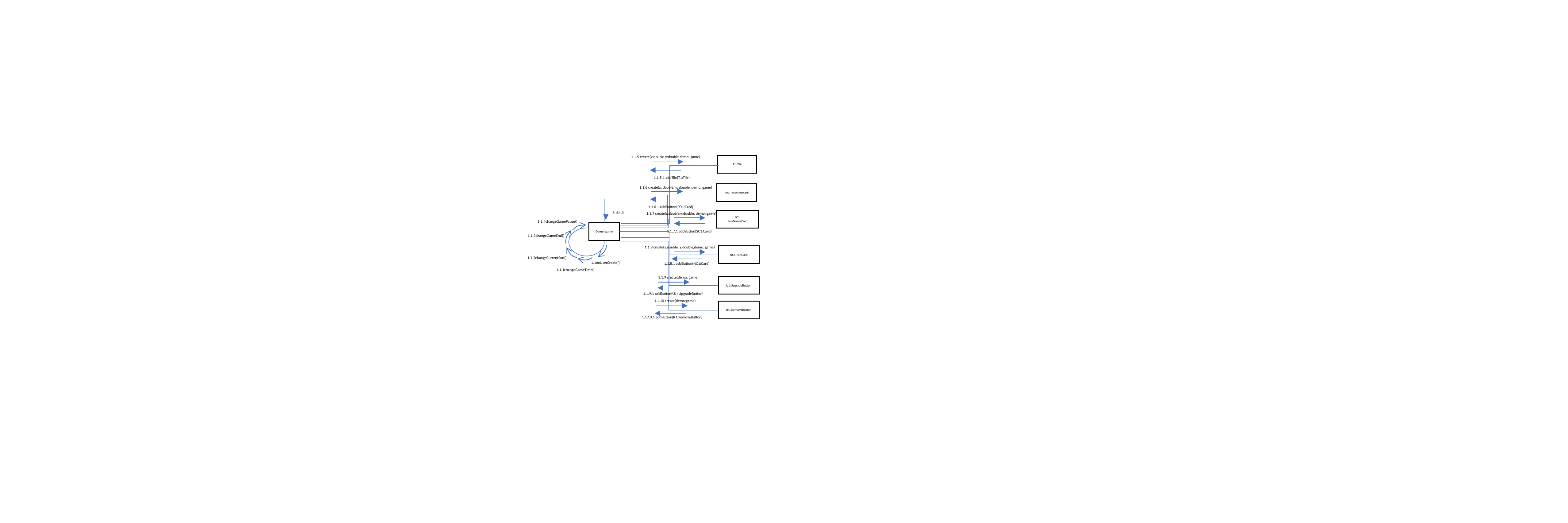

1.1.5 create(x:double,y:double,demo: game)
T1: tile
1.1.5.1 addTile(T1:Tile)
1.1.6 create(x: double, y: double, demo: game)
PD1: PeashooterCard
1.1.6.1 addButton(PD1:Card)
1. start()
1.1.7 create(x:double,y:double, demo: game)

SC1:
SunflowerCard

1.1.4changeGamePause()

Demo: game
1.1.7.1 addButton(SC1:Card)

1.1.3changeGameEnd()

1.1.8 create(x:double, y:double,demo: game)
NC1:NutCard
1.1.2changeCurrentSun()
1.1onUserCreate()
1.1.8.1 addButton(NC1:Card)
1.1.1changeGameTime()
1.1.9 create(demo: game)
U1:UpgradeButton
1.1.9.1 addButton(U1: UpgradeButton)
1.1.10 create(demo:game)
R1: RemoveButton
1.1.10.1 addButton(R1:RemoveButton)